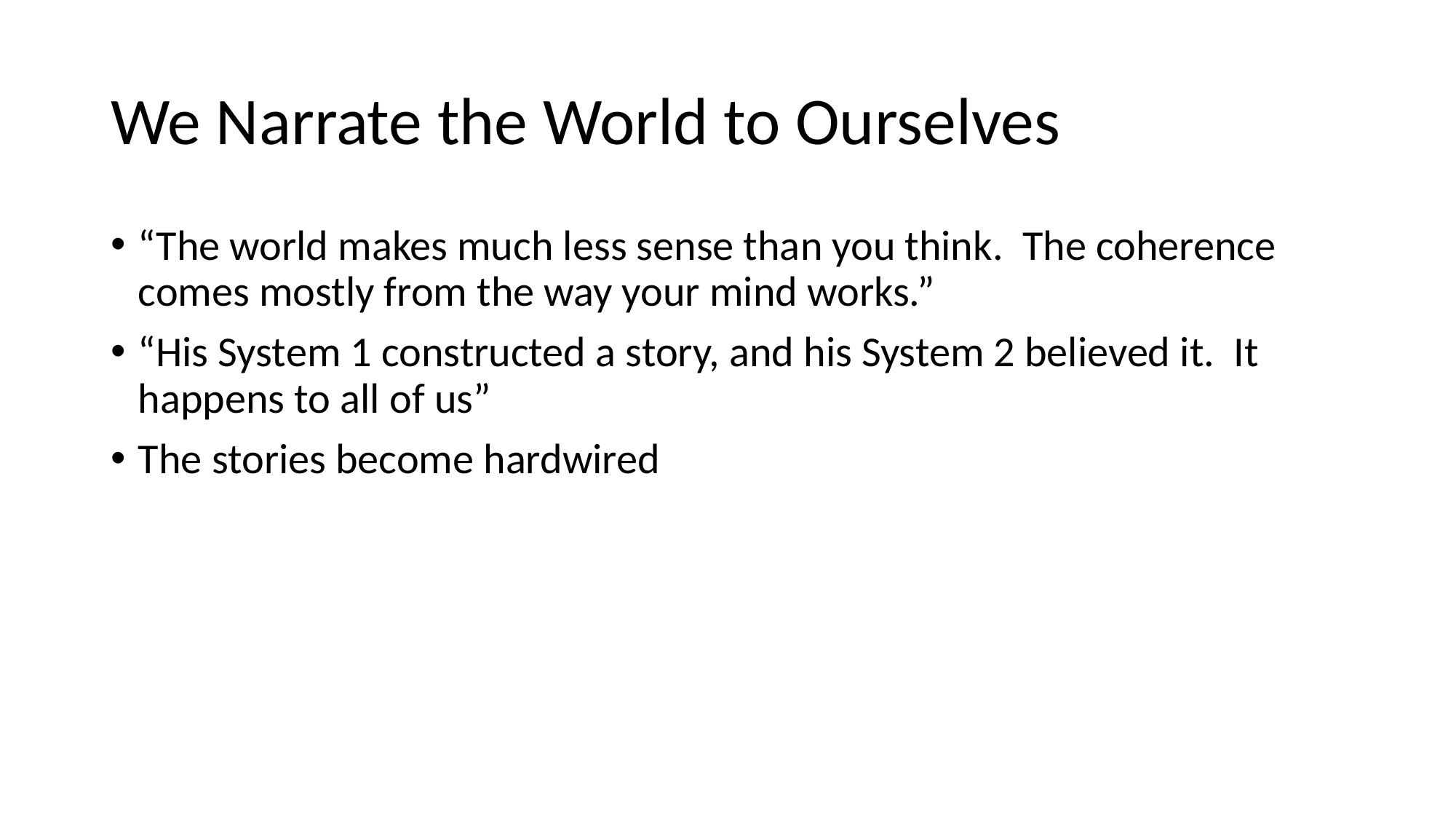

# We Narrate the World to Ourselves
“The world makes much less sense than you think.  The coherence comes mostly from the way your mind works.”
“His System 1 constructed a story, and his System 2 believed it.  It happens to all of us”
The stories become hardwired